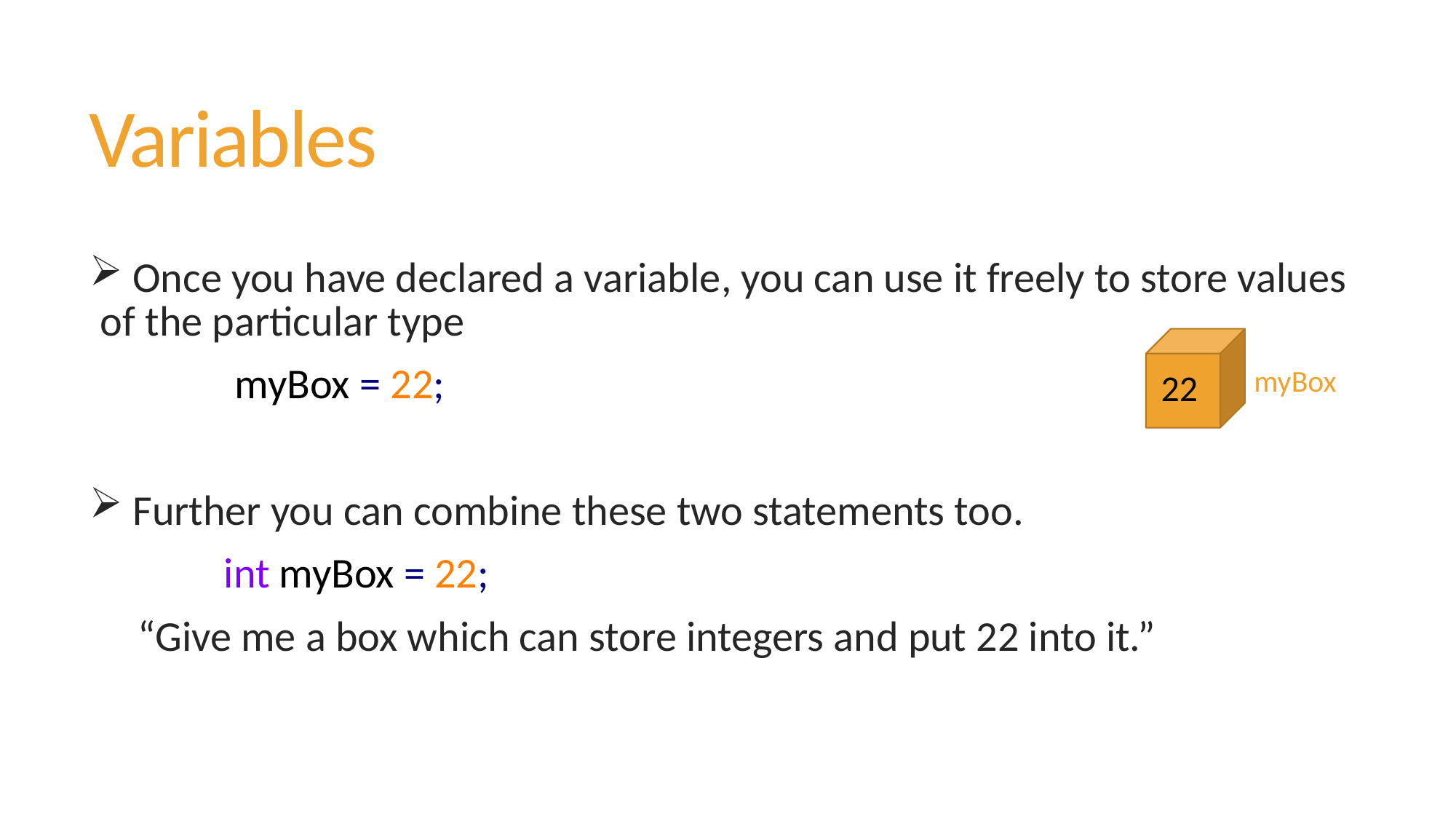

Variables

 Once you have declared a variable, you can use it freely to store values of the particular type
	 myBox = 22;

 Further you can combine these two statements too.
	 int myBox = 22;
     “Give me a box which can store integers and put 22 into it.”

myBox
22